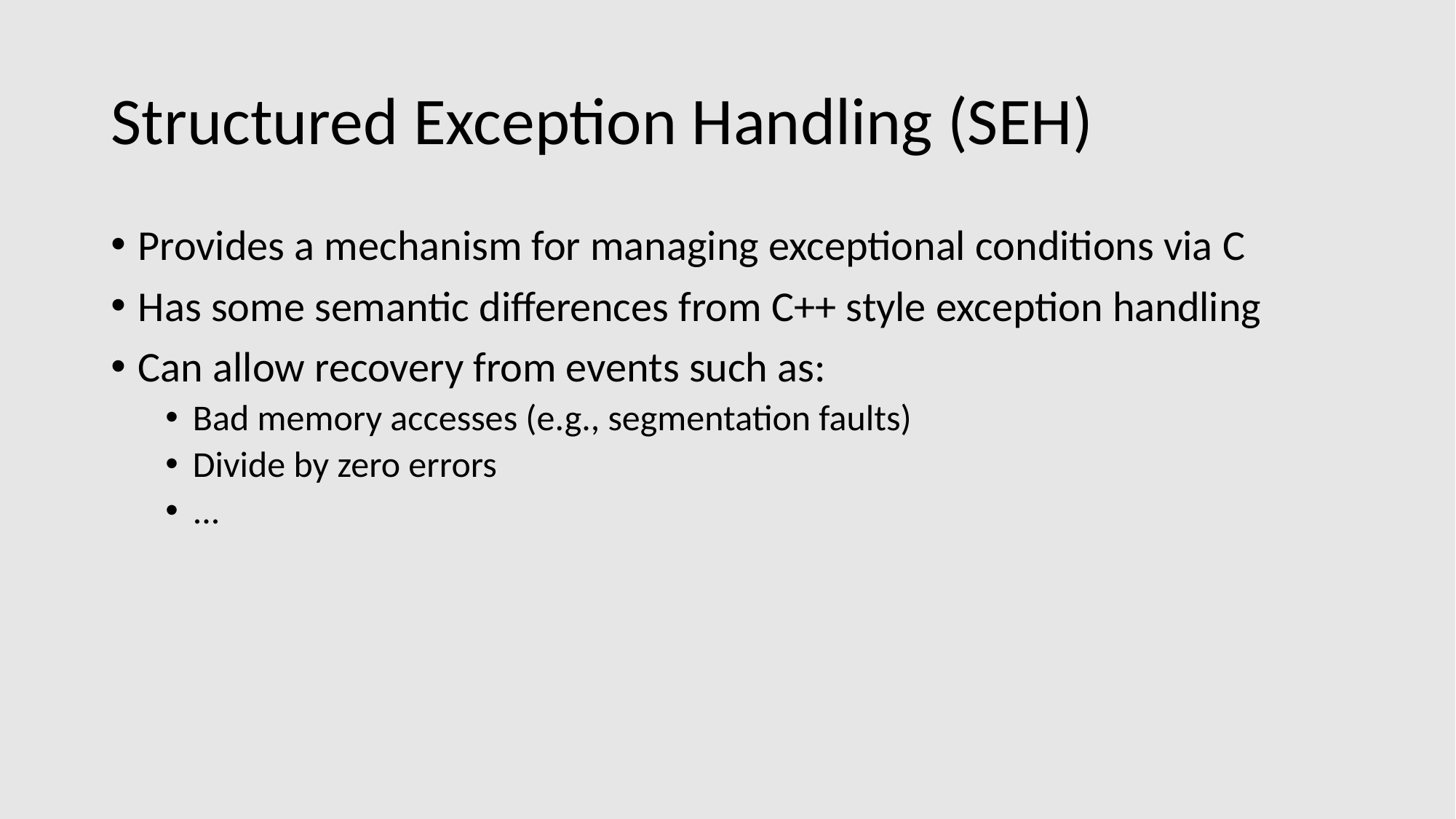

# Structured Exception Handling (SEH)
Provides a mechanism for managing exceptional conditions via C
Has some semantic differences from C++ style exception handling
Can allow recovery from events such as:
Bad memory accesses (e.g., segmentation faults)
Divide by zero errors
...